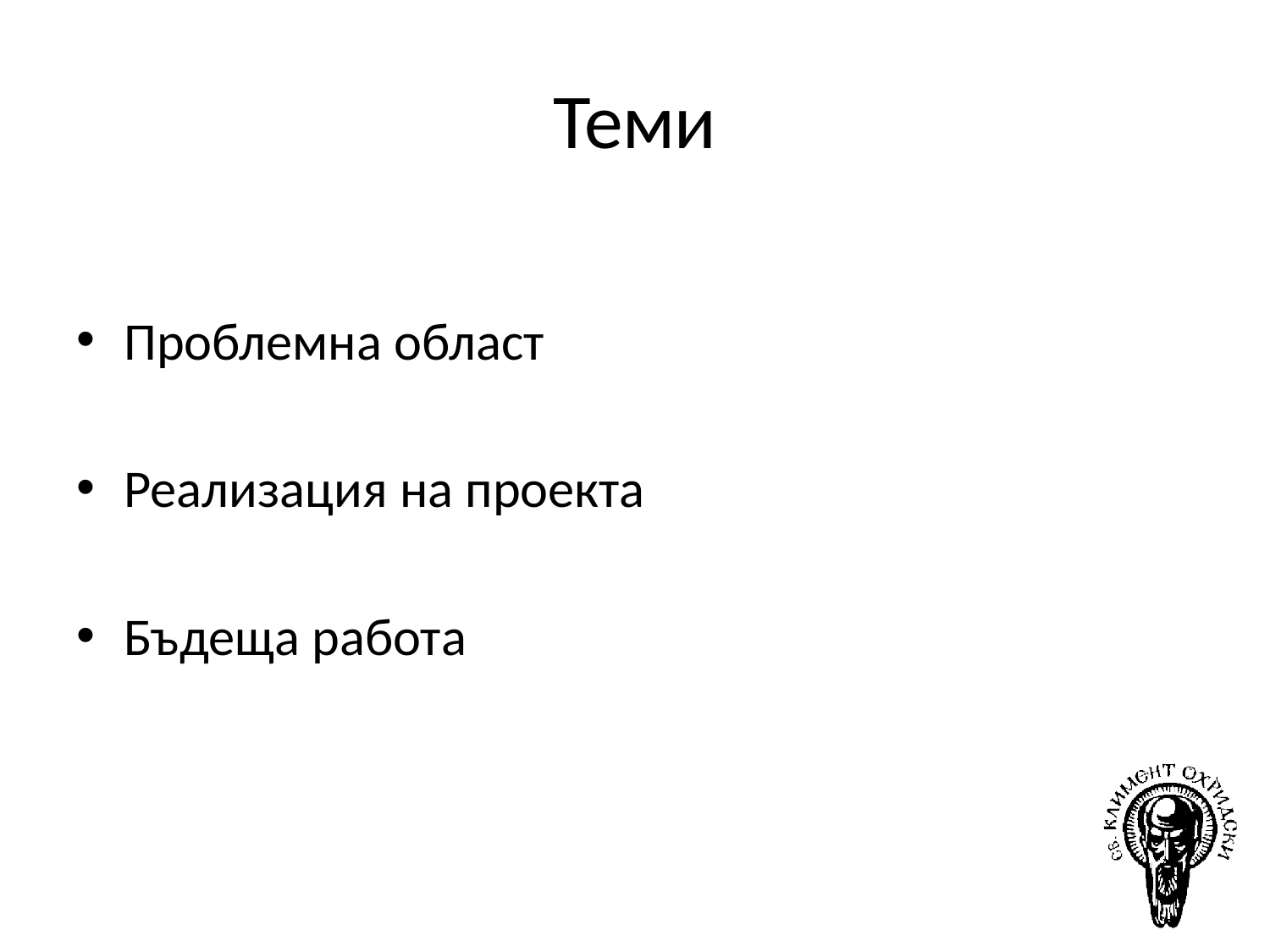

# Теми

Проблемна област

Реализация на проекта

Бъдеща работа